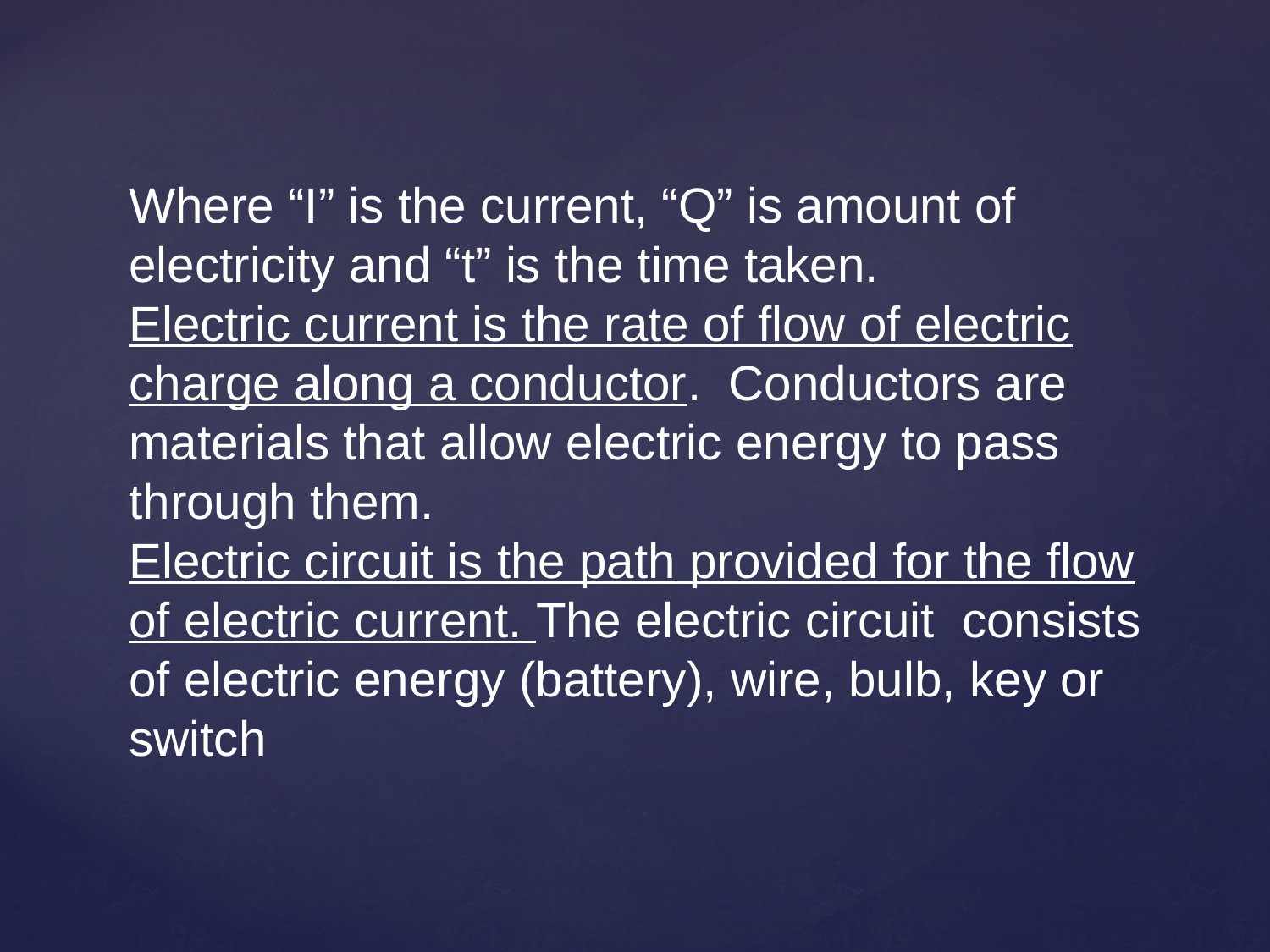

# Where “I” is the current, “Q” is amount of electricity and “t” is the time taken. Electric current is the rate of flow of electric charge along a conductor.  Conductors are materials that allow electric energy to pass through them. Electric circuit is the path provided for the flow of electric current. The electric circuit  consists of electric energy (battery), wire, bulb, key or switch